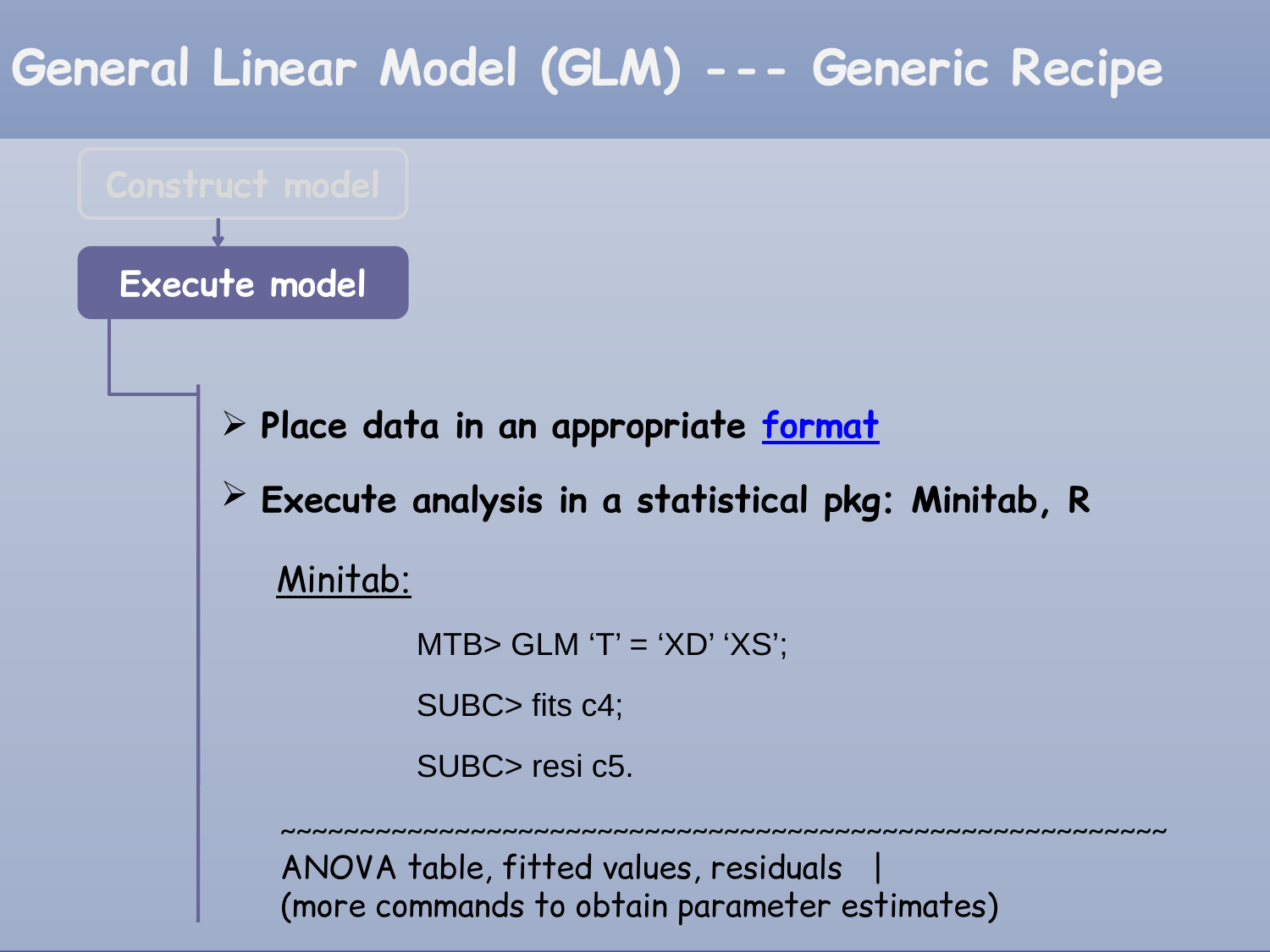

General Linear Model (GLM) --- Generic Recipe

Construct model
Execute model
 Place data in an appropriate format
 Execute analysis in a statistical pkg: Minitab, R
   Minitab:
                      MTB> GLM ‘T’ = ‘XD’ ‘XS’;
                      SUBC> fits c4;
                      SUBC> resi c5.

~~~~~~~~~~~~~~~~~~~~~~~~~~~~~~~~~~~~~~~~~~~~~~~~~~~~~~~~
ANOVA table, fitted values, residuals   |
(more commands to obtain parameter estimates)